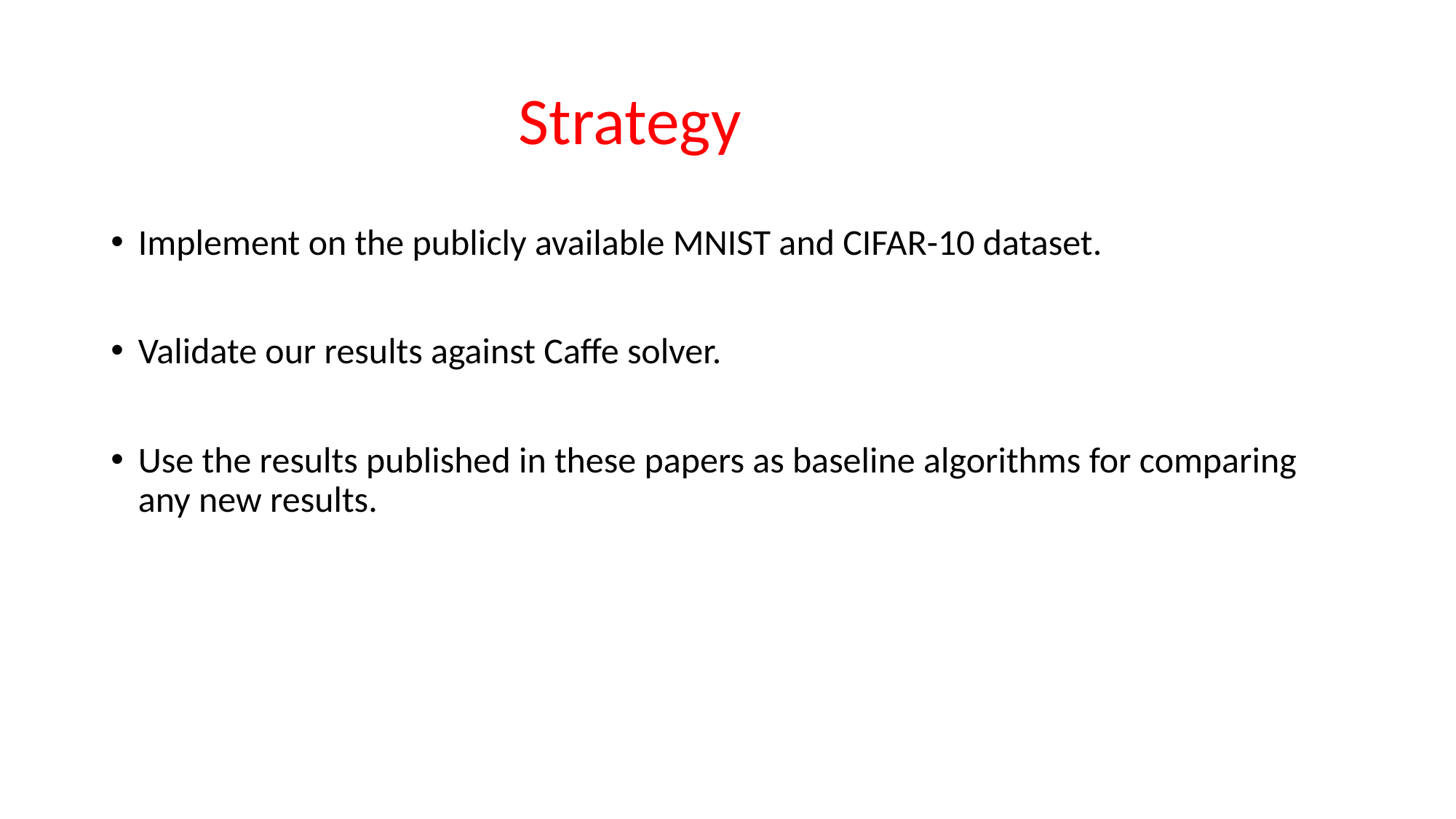

# Strategy
Implement on the publicly available MNIST and CIFAR-10 dataset.

Validate our results against Caffe solver.

Use the results published in these papers as baseline algorithms for comparing any new results.